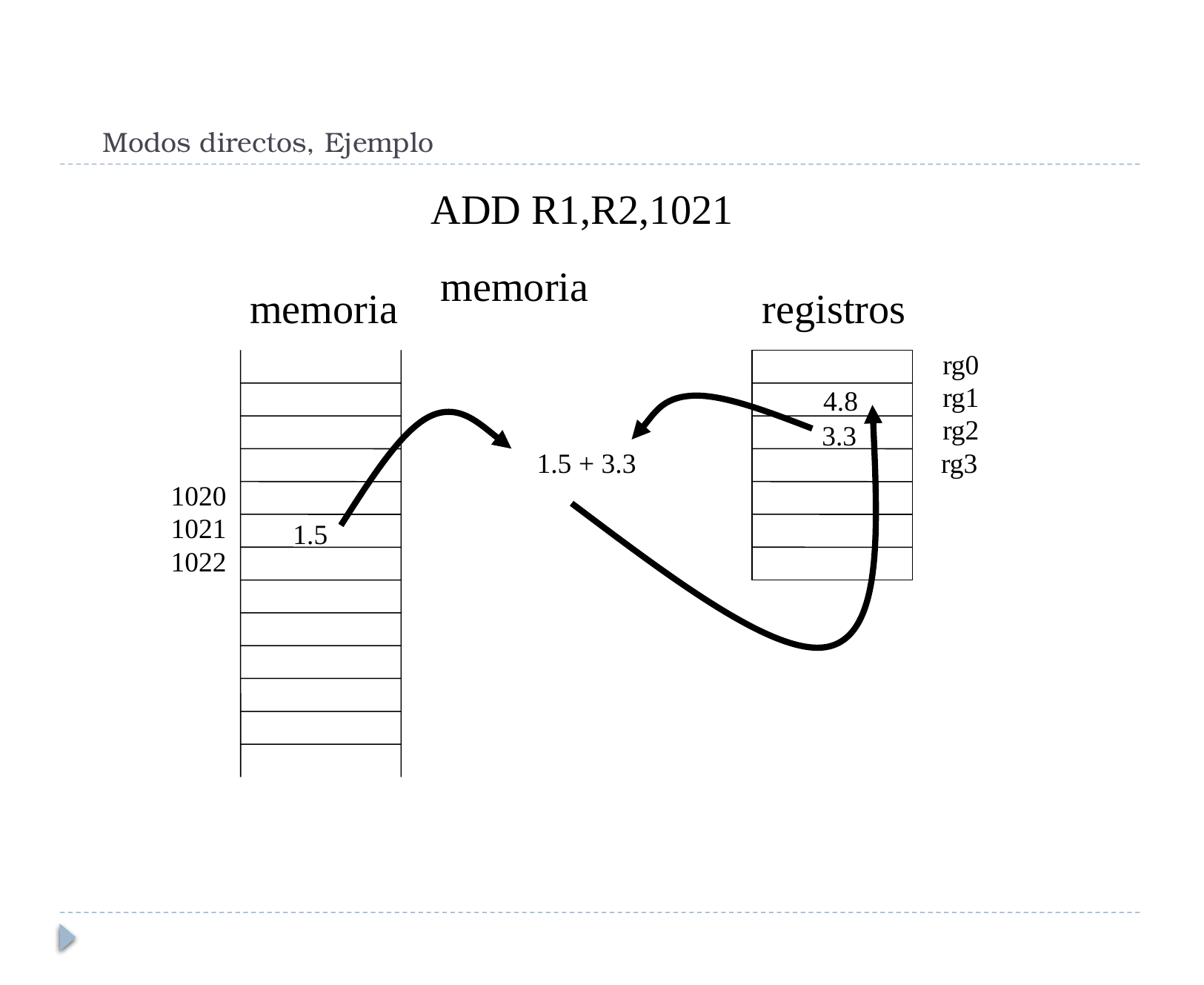

# Modos directos, Ejemplo
ADD R1,R2,1021
memoria
memoria
registros
rg0

rg1
4.8

rg2
3.3

1.5 + 3.3
rg3

1020

1021
1.5

1022